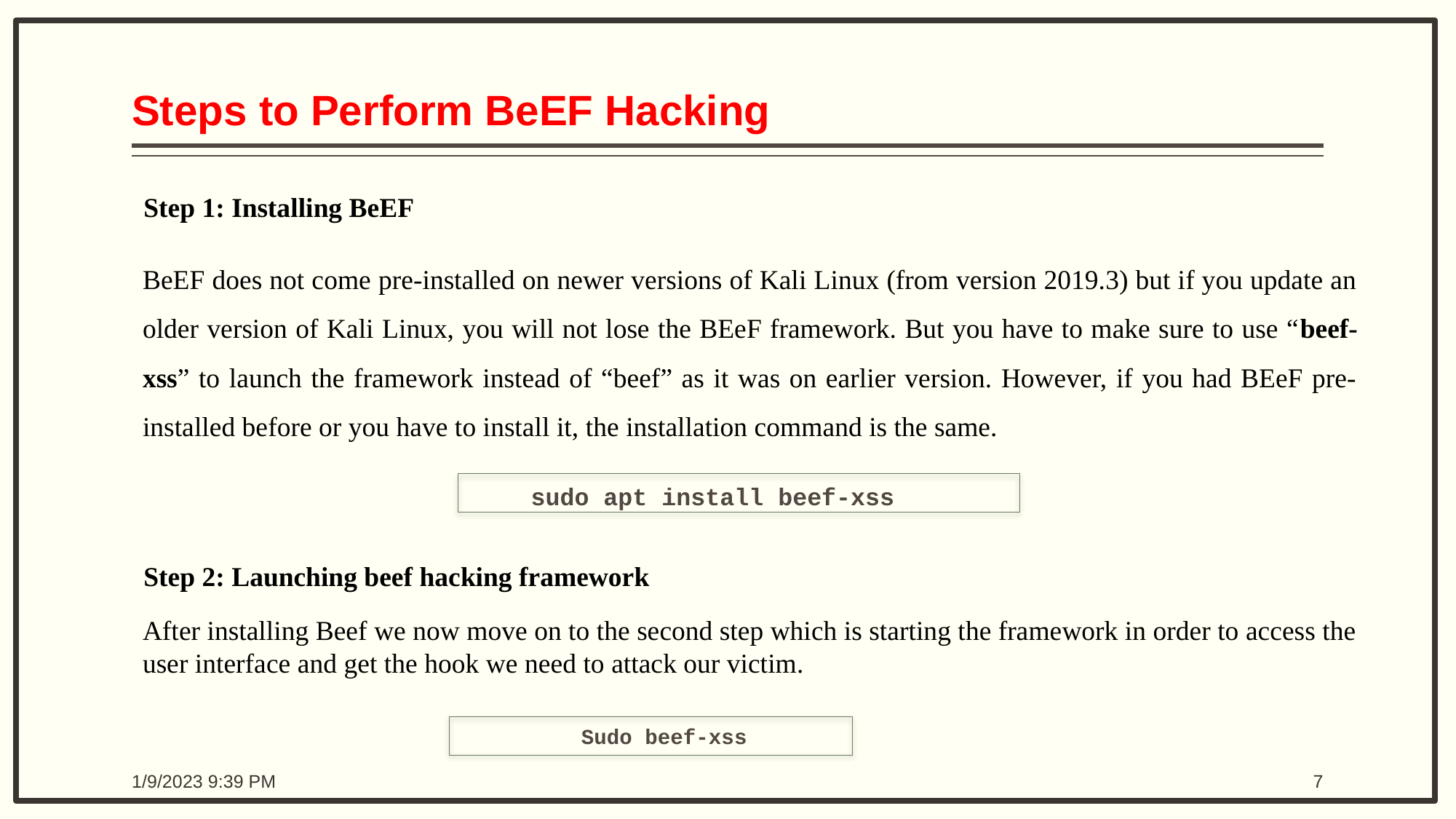

# Steps to Perform BeEF Hacking

Step 1: Installing BeEF
BeEF does not come pre-installed on newer versions of Kali Linux (from version 2019.3) but if you update an older version of Kali Linux, you will not lose the BEeF framework. But you have to make sure to use “beef-xss” to launch the framework instead of “beef” as it was on earlier version. However, if you had BEeF pre-installed before or you have to install it, the installation command is the same.

sudo apt install beef-xss
Step 2: Launching beef hacking framework
After installing Beef we now move on to the second step which is starting the framework in order to access the user interface and get the hook we need to attack our victim.

Sudo beef-xss
1/9/2023 9:39 PM
7